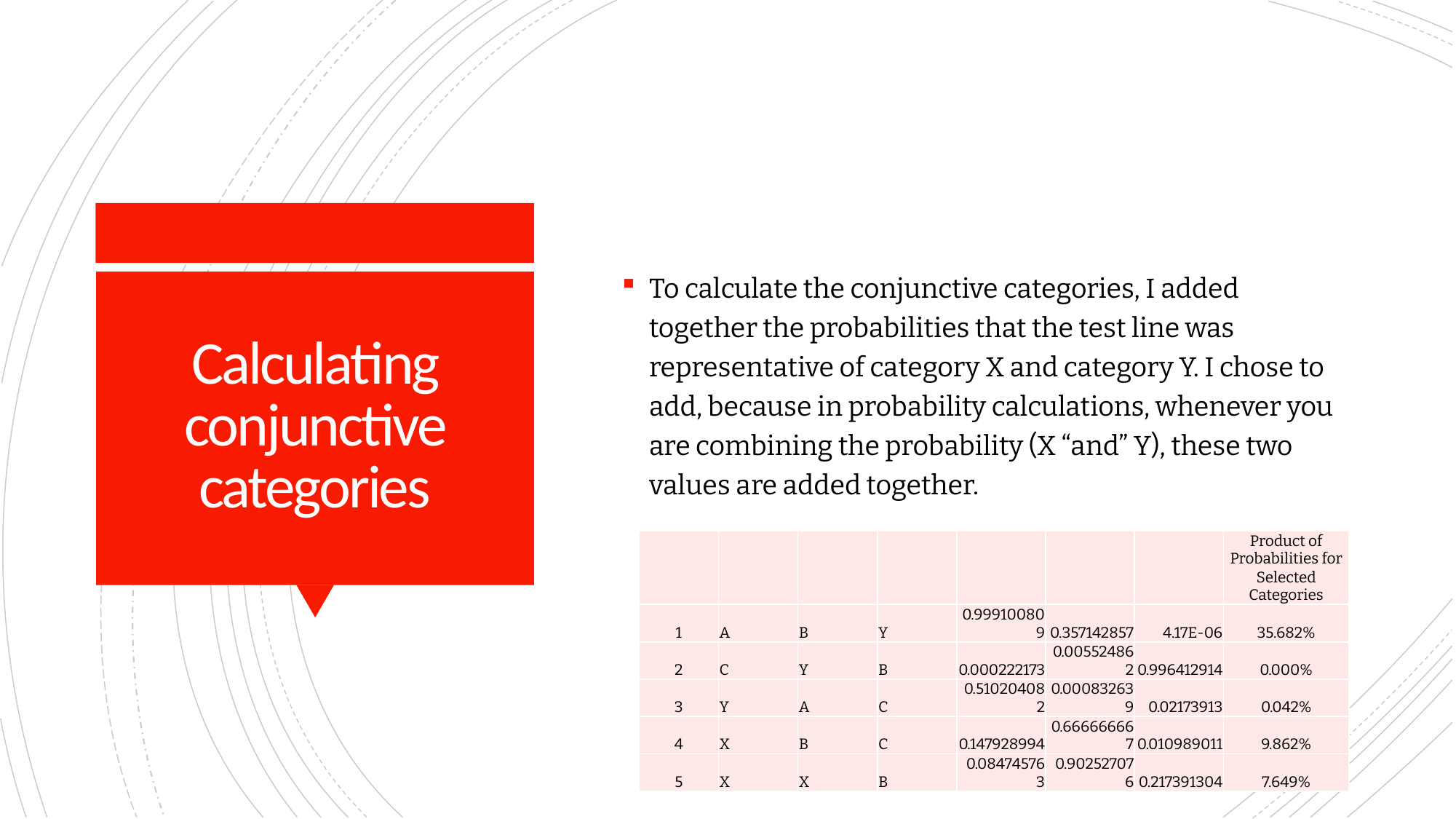

To calculate the conjunctive categories, I added together the probabilities that the test line was representative of category X and category Y. I chose to add, because in probability calculations, whenever you are combining the probability (X “and” Y), these two values are added together.

# Calculating conjunctive categories
|  |  |  |  |  |  |  | Product of Probabilities for Selected Categories |
| --- | --- | --- | --- | --- | --- | --- | --- |
| 1 | A | B | Y | 0.999100809 | 0.357142857 | 4.17E-06 | 35.682% |
| 2 | C | Y | B | 0.000222173 | 0.005524862 | 0.996412914 | 0.000% |
| 3 | Y | A | C | 0.510204082 | 0.000832639 | 0.02173913 | 0.042% |
| 4 | X | B | C | 0.147928994 | 0.666666667 | 0.010989011 | 9.862% |
| 5 | X | X | B | 0.084745763 | 0.902527076 | 0.217391304 | 7.649% |